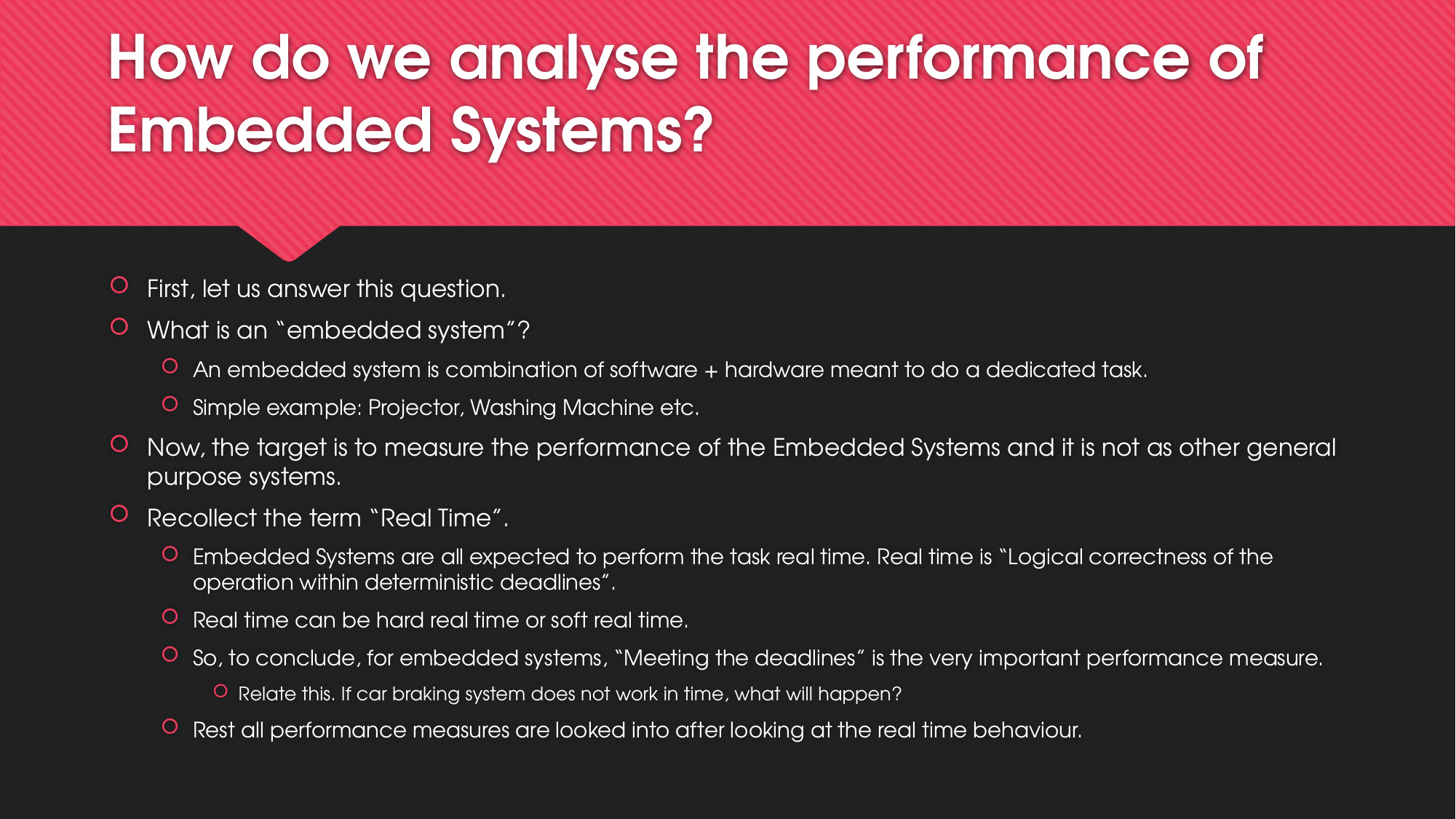

# How do we analyse the performance of Embedded Systems?
First, let us answer this question.
What is an “embedded system”?
An embedded system is combination of software + hardware meant to do a dedicated task.
Simple example: Projector, Washing Machine etc.
Now, the target is to measure the performance of the Embedded Systems and it is not as other general purpose systems.
Recollect the term “Real Time”.
Embedded Systems are all expected to perform the task real time. Real time is “Logical correctness of the operation within deterministic deadlines”.
Real time can be hard real time or soft real time.
So, to conclude, for embedded systems, “Meeting the deadlines” is the very important performance measure.
Relate this. If car braking system does not work in time, what will happen?
Rest all performance measures are looked into after looking at the real time behaviour.